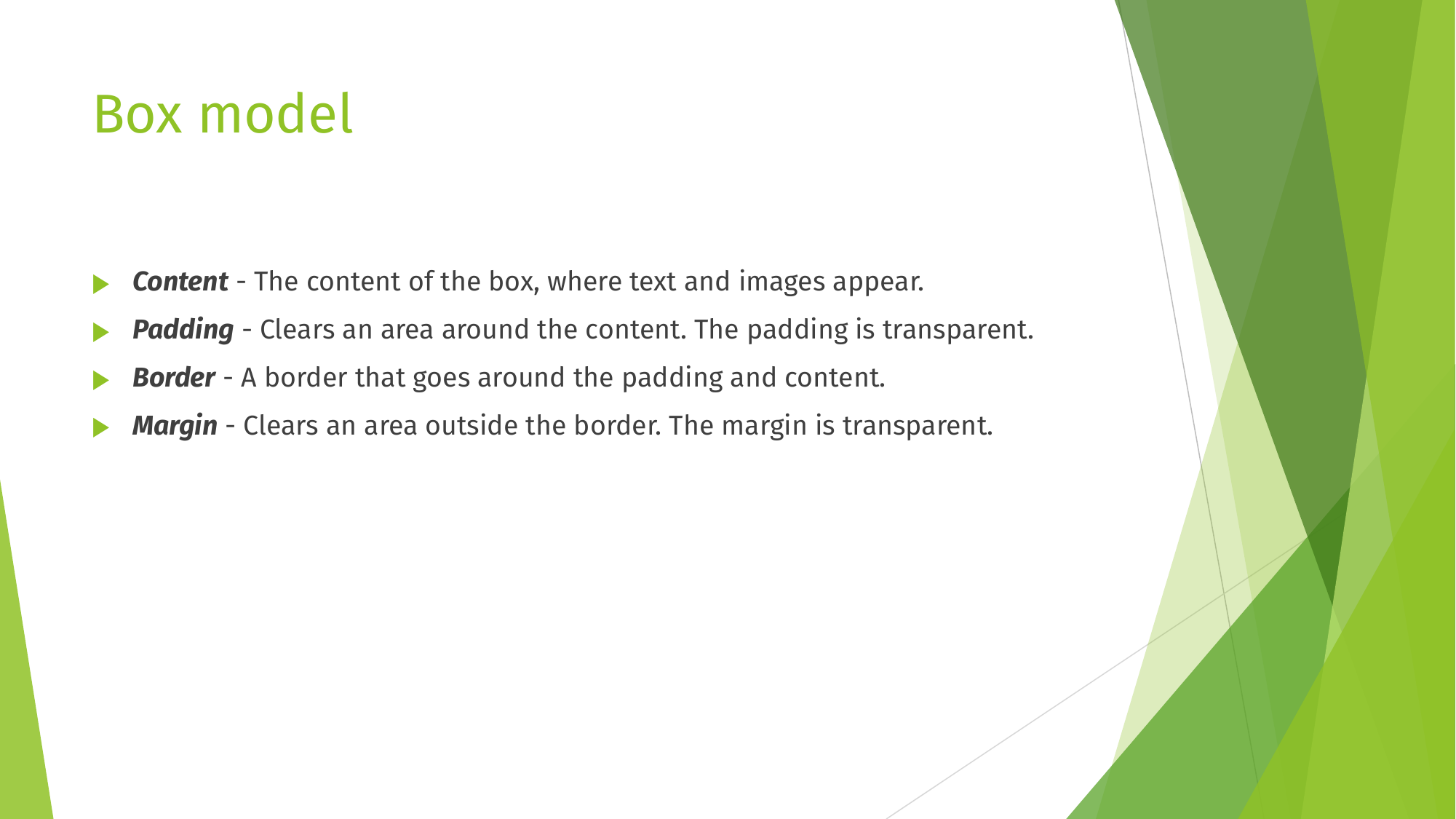

# Box model
Content - The content of the box, where text and images appear.
Padding - Clears an area around the content. The padding is transparent.
Border - A border that goes around the padding and content.
Margin - Clears an area outside the border. The margin is transparent.